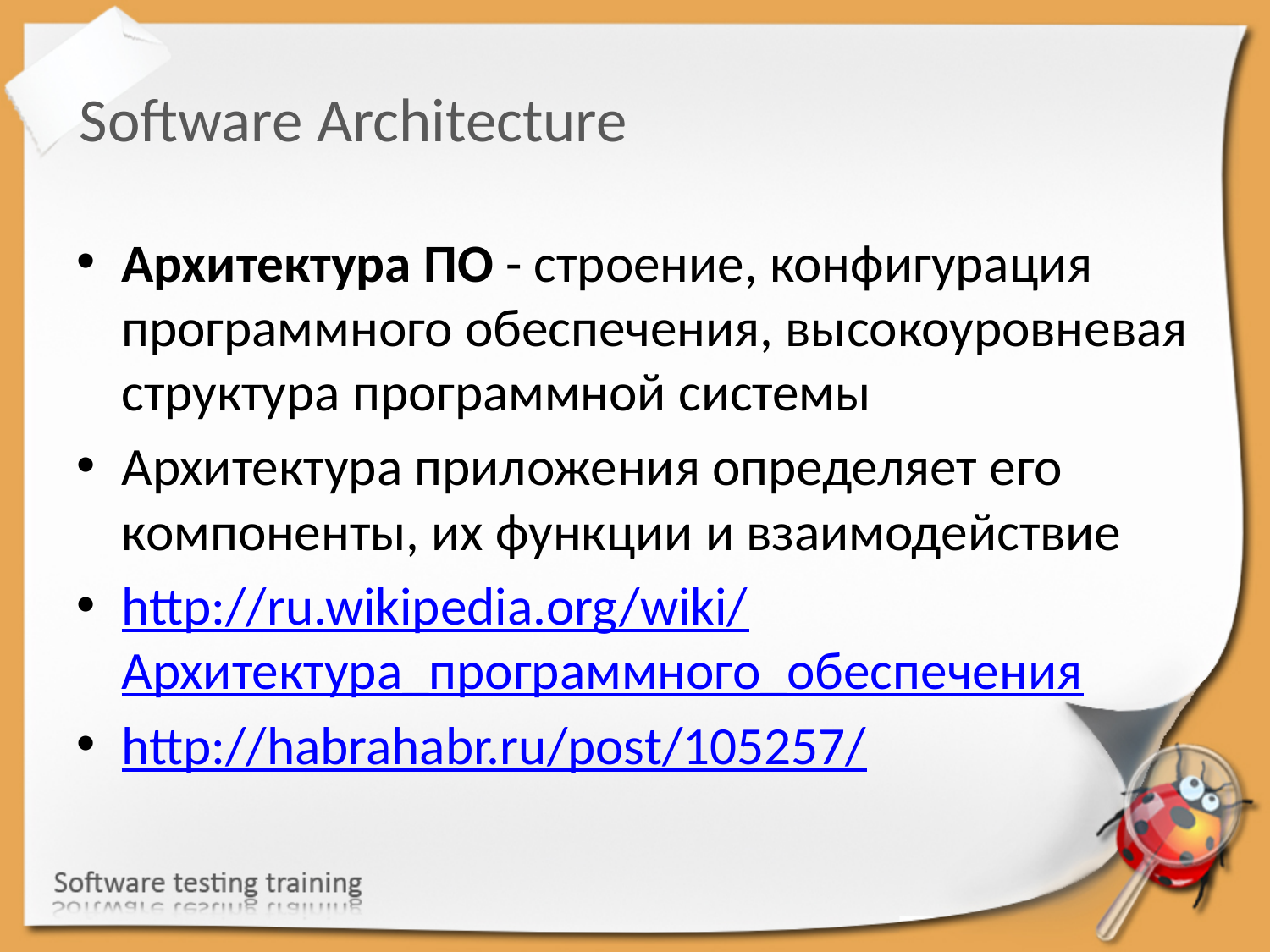

Software Architecture
Архитектура ПО - строение, конфигурация программного обеспечения, высокоуровневая структура программной системы
Архитектура приложения определяет его компоненты, их функции и взаимодействие
http://ru.wikipedia.org/wiki/Архитектура_программного_обеспечения
http://habrahabr.ru/post/105257/